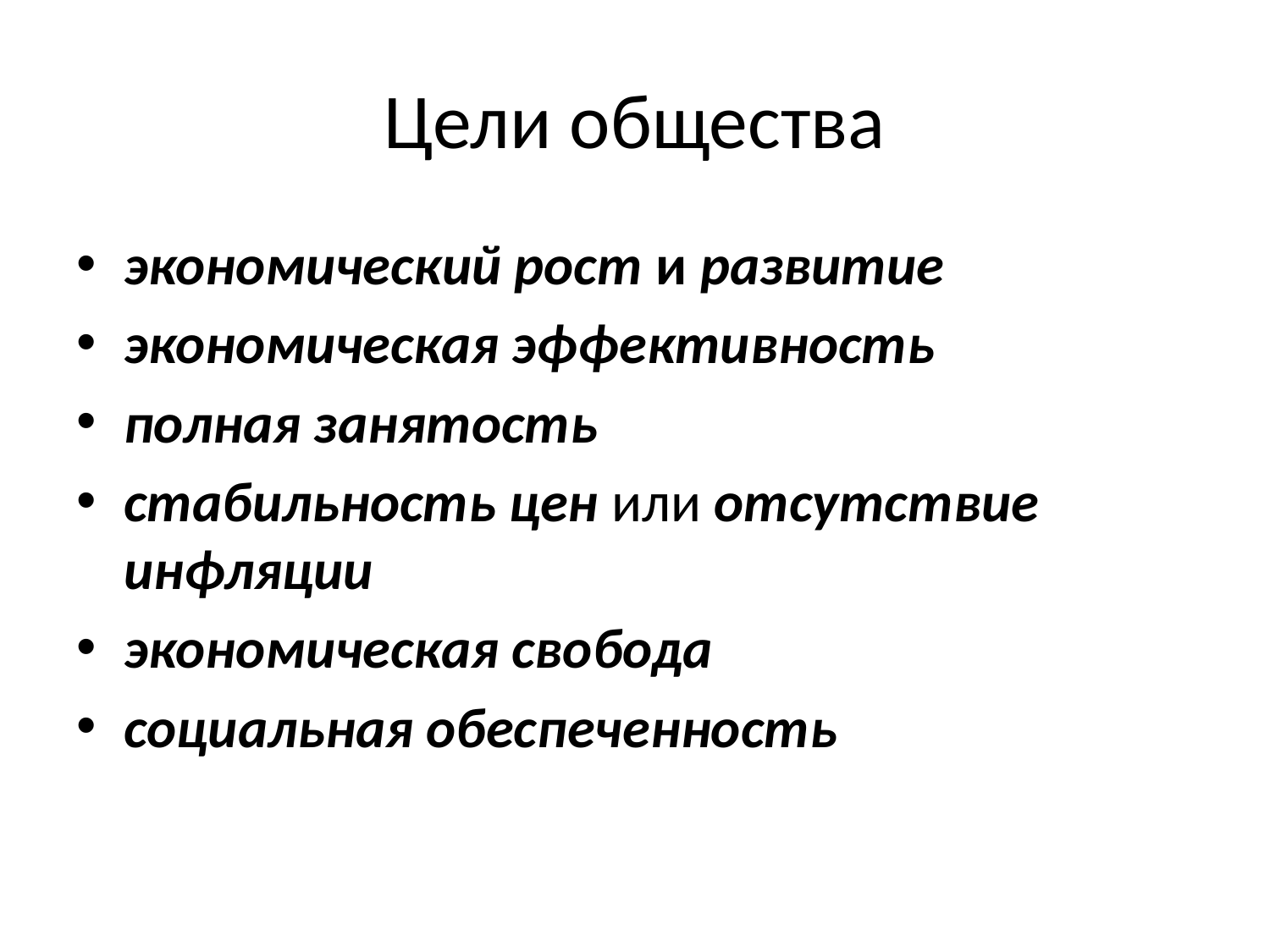

# Цели общества
экономический рост и развитие
экономическая эффективность
полная занятость
стабильность цен или отсутствие инфляции
экономическая свобода
социальная обеспеченность